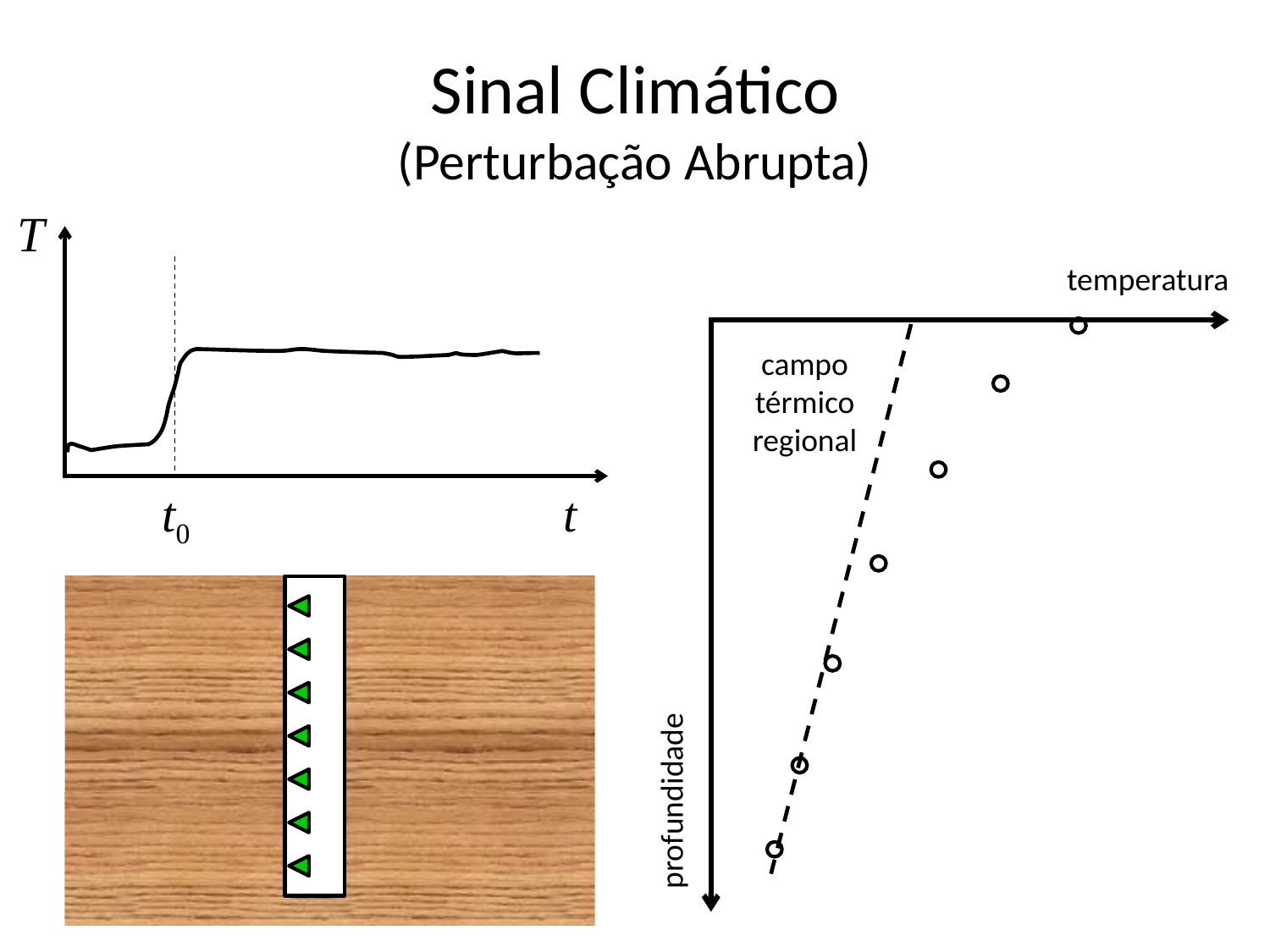

# Sinal Climático (Perturbação Abrupta)
T
temperatura

campo térmico regional

t0
t

profundidade